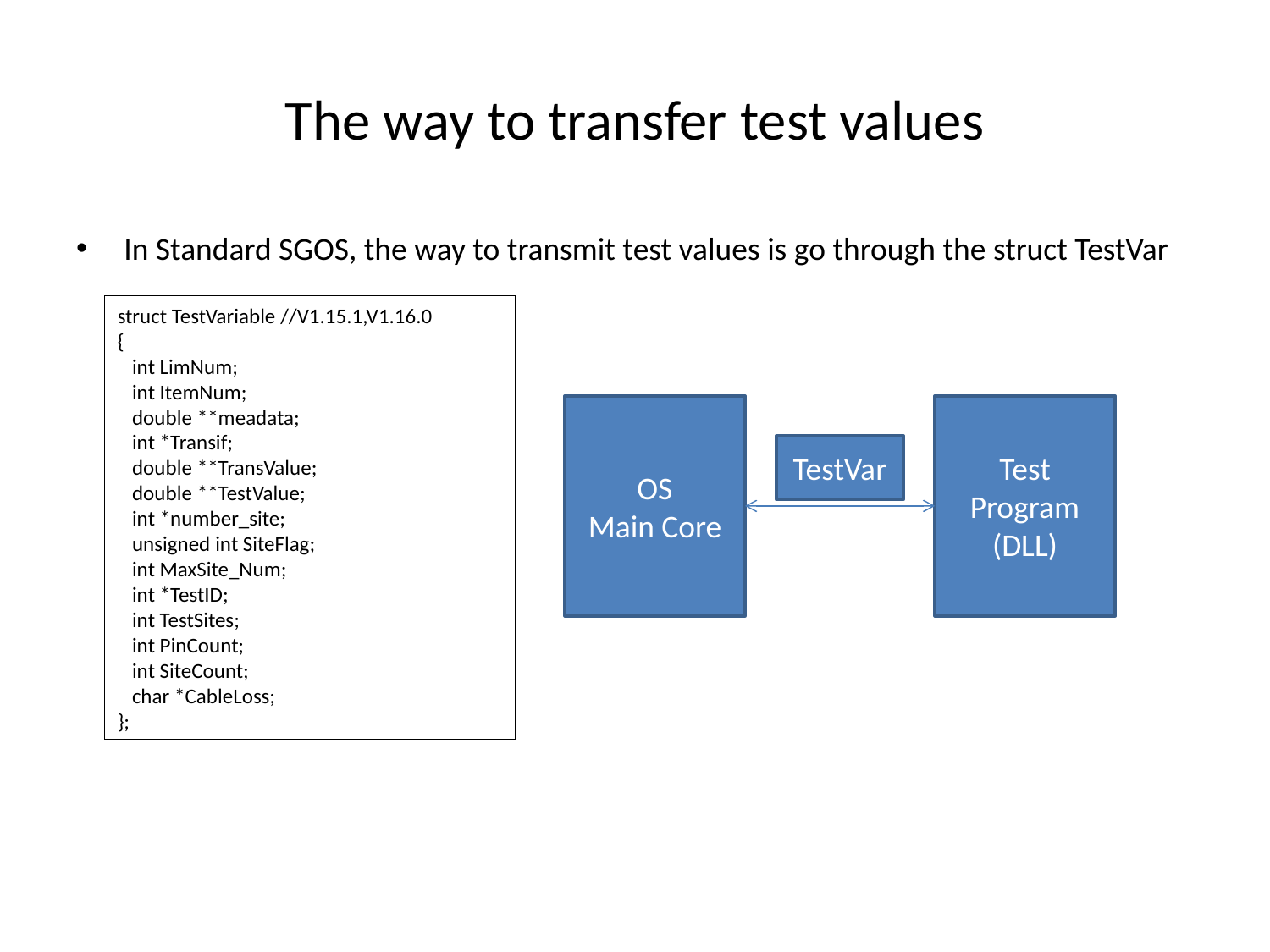

# The way to transfer test values
In Standard SGOS, the way to transmit test values is go through the struct TestVar
struct TestVariable //V1.15.1,V1.16.0
{
   int LimNum;
   int ItemNum;
   double **meadata;
   int *Transif;
   double **TransValue;
   double **TestValue;
   int *number_site;
   unsigned int SiteFlag;
   int MaxSite_Num;
   int *TestID;
   int TestSites;
   int PinCount;
   int SiteCount;
   char *CableLoss;
};
OS
Main Core
Test Program (DLL)
TestVar